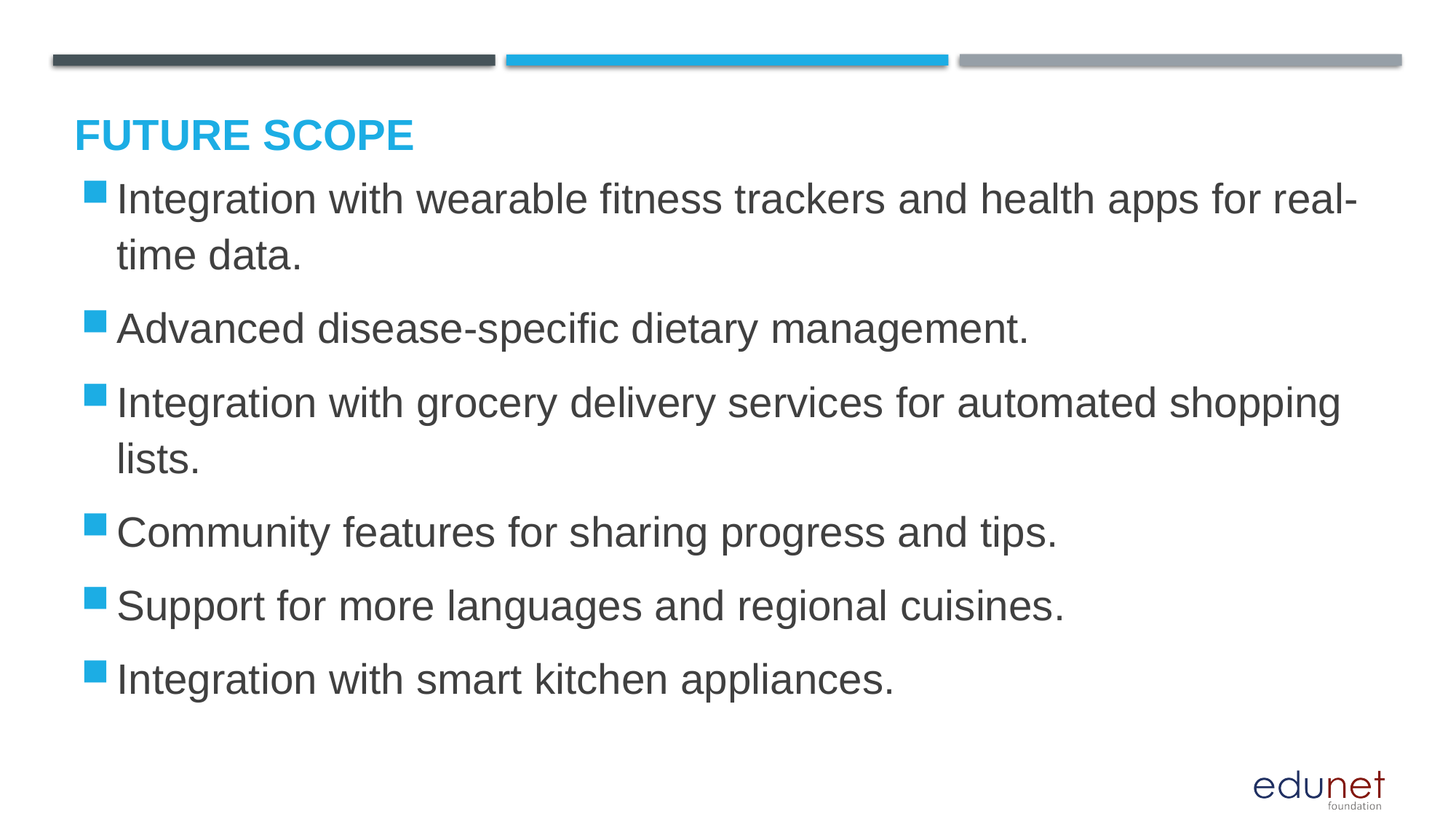

Future scope
Integration with wearable fitness trackers and health apps for real-time data.
Advanced disease-specific dietary management.
Integration with grocery delivery services for automated shopping lists.
Community features for sharing progress and tips.
Support for more languages and regional cuisines.
Integration with smart kitchen appliances.